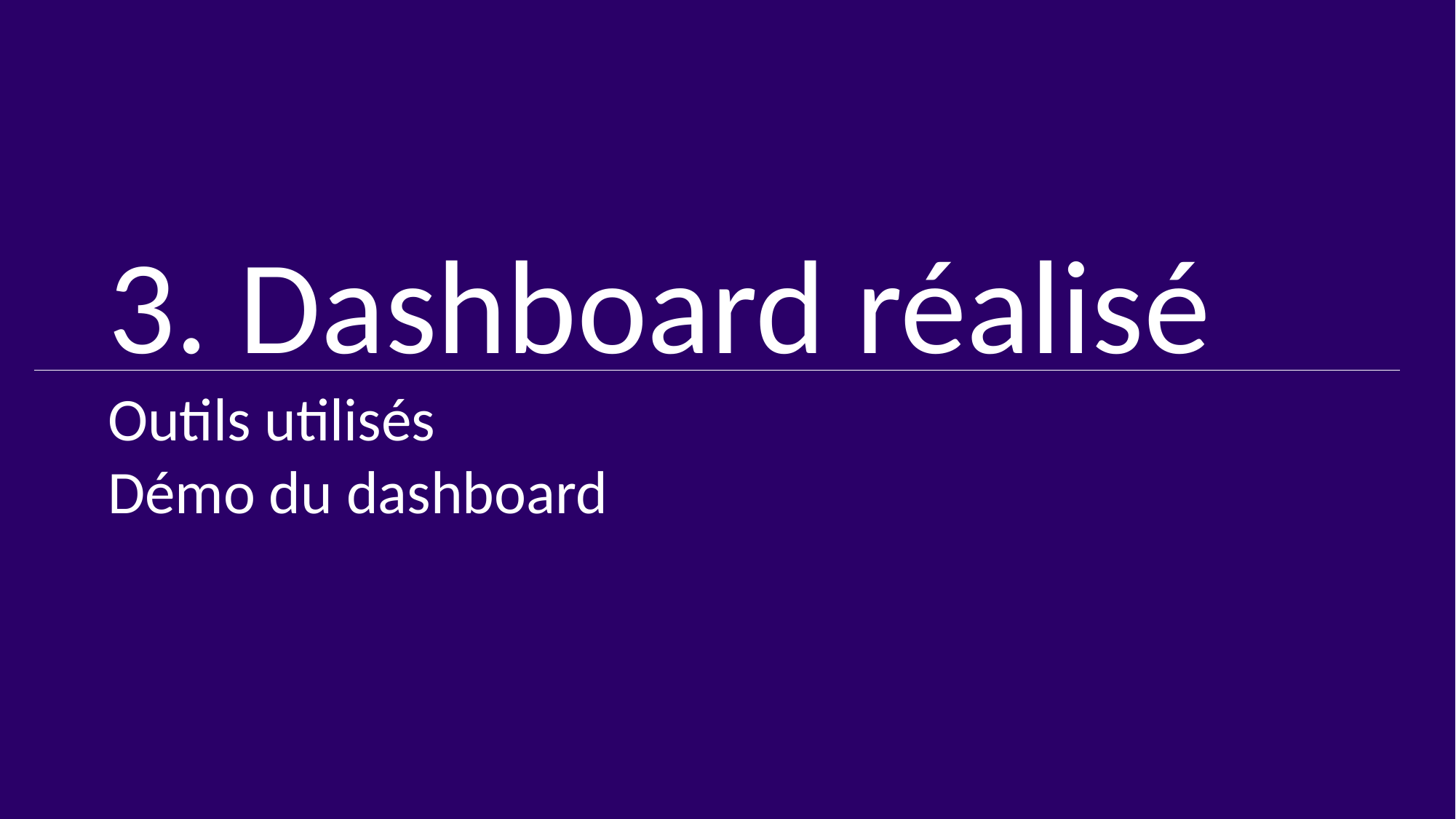

3. Dashboard réalisé
	Outils utilisés
	Démo du dashboard

PAGE 14